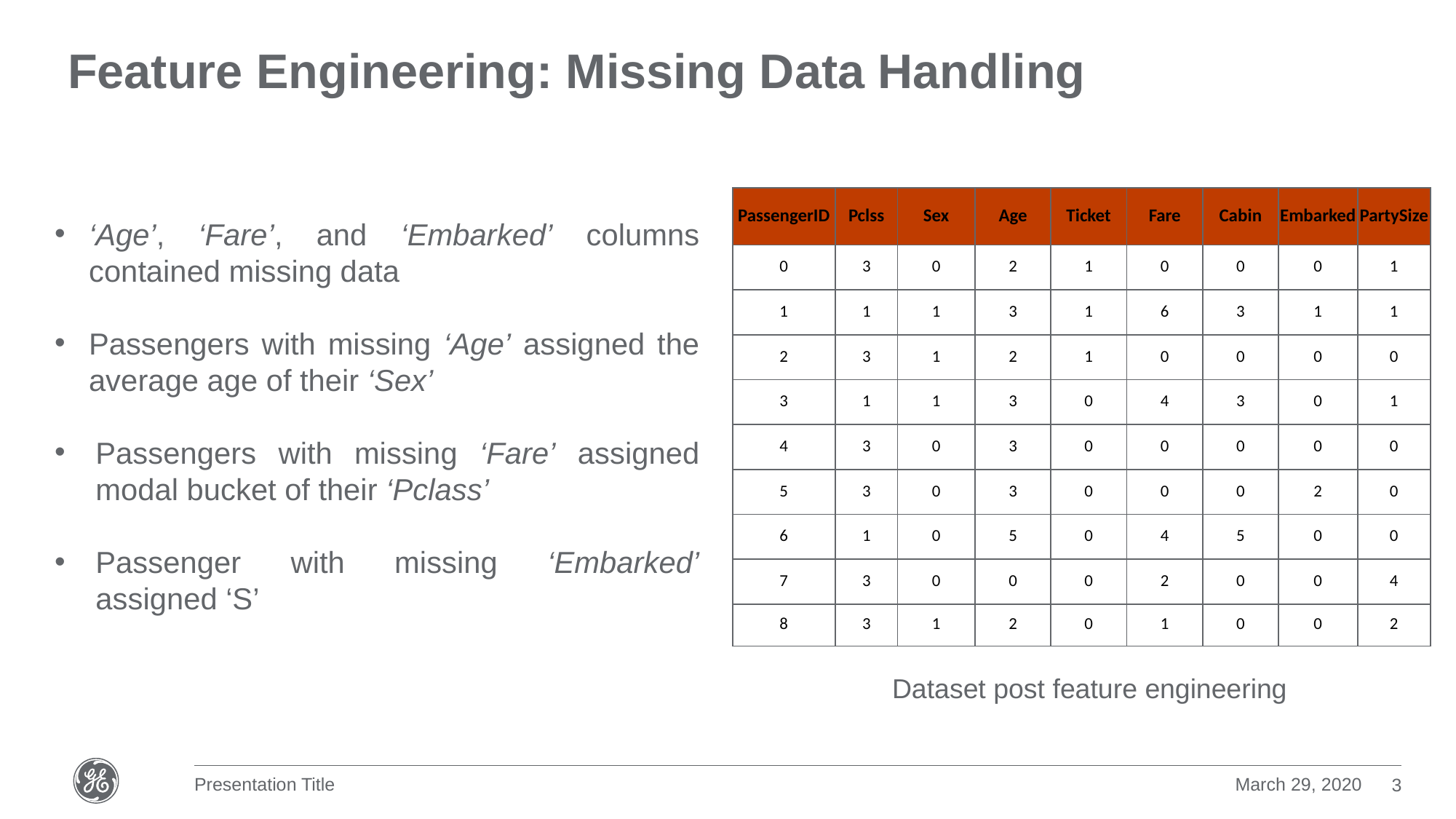

Feature Engineering: Missing Data Handling
| PassengerID | Pclss | Sex | Age | Ticket | Fare | Cabin | Embarked | PartySize |
| --- | --- | --- | --- | --- | --- | --- | --- | --- |
| 0 | 3 | 0 | 2 | 1 | 0 | 0 | 0 | 1 |
| 1 | 1 | 1 | 3 | 1 | 6 | 3 | 1 | 1 |
| 2 | 3 | 1 | 2 | 1 | 0 | 0 | 0 | 0 |
| 3 | 1 | 1 | 3 | 0 | 4 | 3 | 0 | 1 |
| 4 | 3 | 0 | 3 | 0 | 0 | 0 | 0 | 0 |
| 5 | 3 | 0 | 3 | 0 | 0 | 0 | 2 | 0 |
| 6 | 1 | 0 | 5 | 0 | 4 | 5 | 0 | 0 |
| 7 | 3 | 0 | 0 | 0 | 2 | 0 | 0 | 4 |
| 8 | 3 | 1 | 2 | 0 | 1 | 0 | 0 | 2 |
‘Age’, ‘Fare’, and ‘Embarked’ columns contained missing data

Passengers with missing ‘Age’ assigned the average age of their ‘Sex’

Passengers with missing ‘Fare’ assigned modal bucket of their ‘Pclass’

Passenger with missing ‘Embarked’ assigned ‘S’

Dataset post feature engineering
March 29, 2020
Presentation Title
3